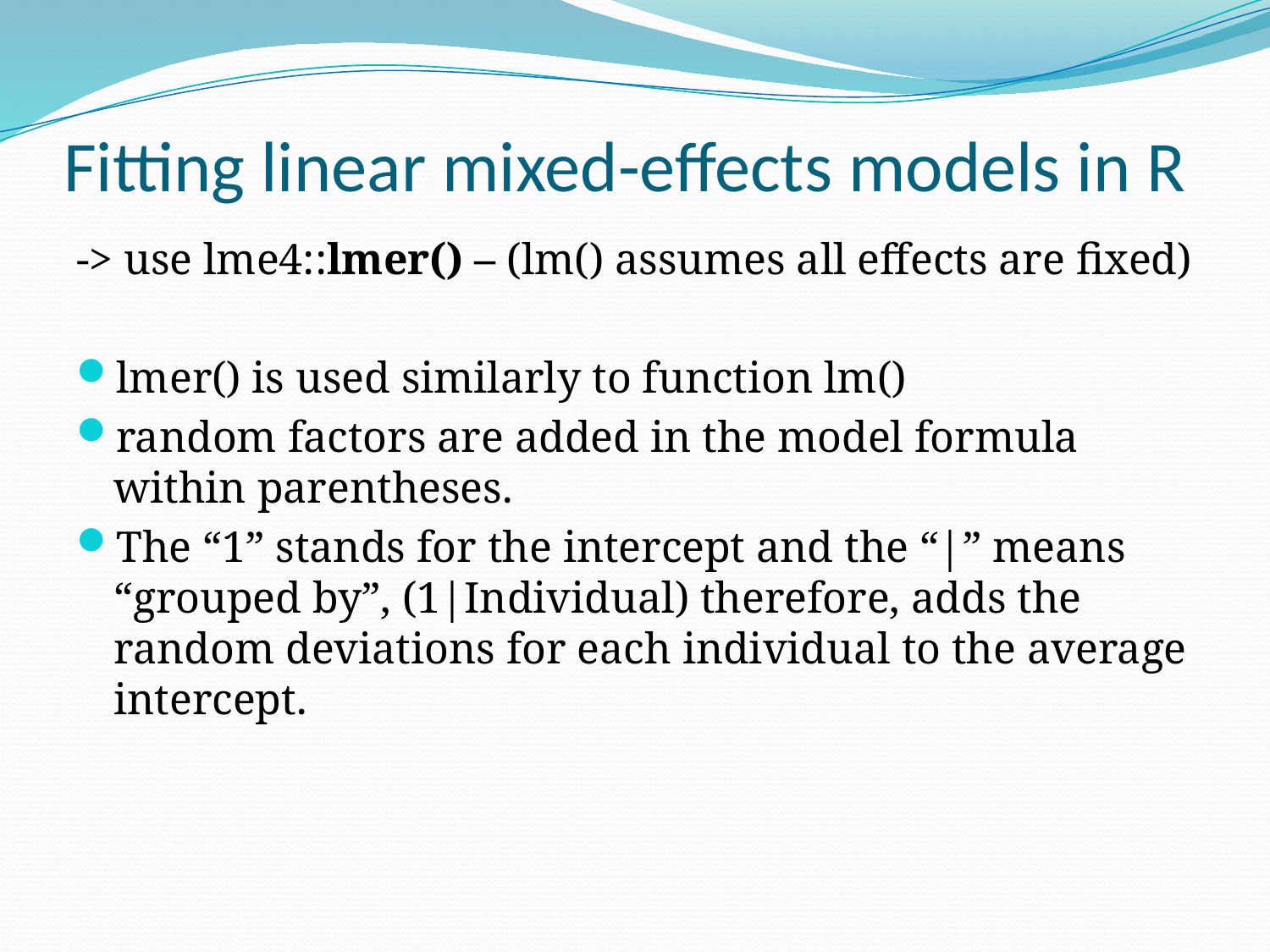

Fitting linear mixed-effects models in R
-> use lme4::lmer() – (lm() assumes all effects are fixed)

lmer() is used similarly to function lm()
random factors are added in the model formula within parentheses.
The “1” stands for the intercept and the “|” means “grouped by”, (1|Individual) therefore, adds the random deviations for each individual to the average intercept.